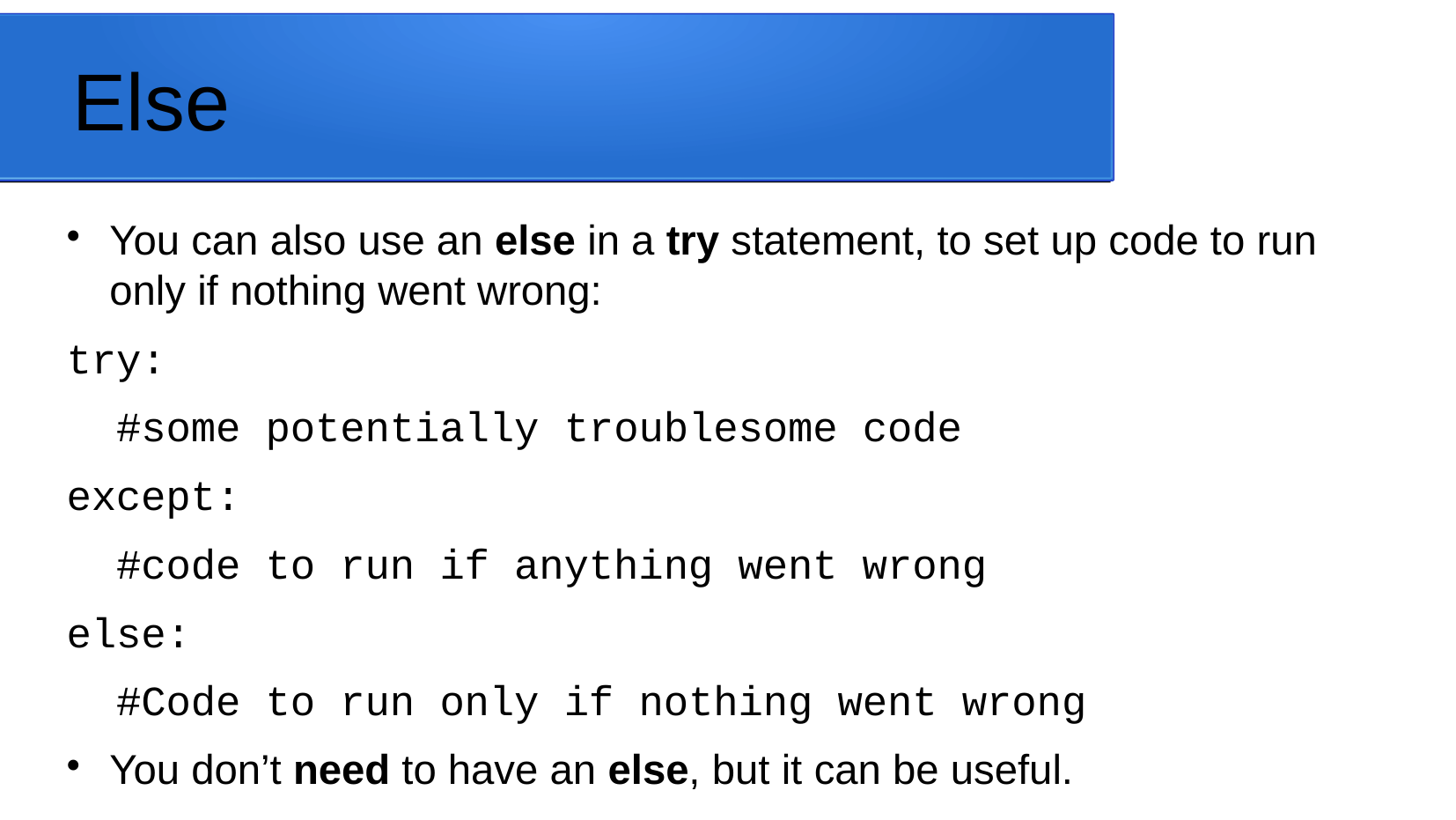

# Else
You can also use an else in a try statement, to set up code to run only if nothing went wrong:
try:
  #some potentially troublesome code
except:
  #code to run if anything went wrong
else:
  #Code to run only if nothing went wrong
You don’t need to have an else, but it can be useful.